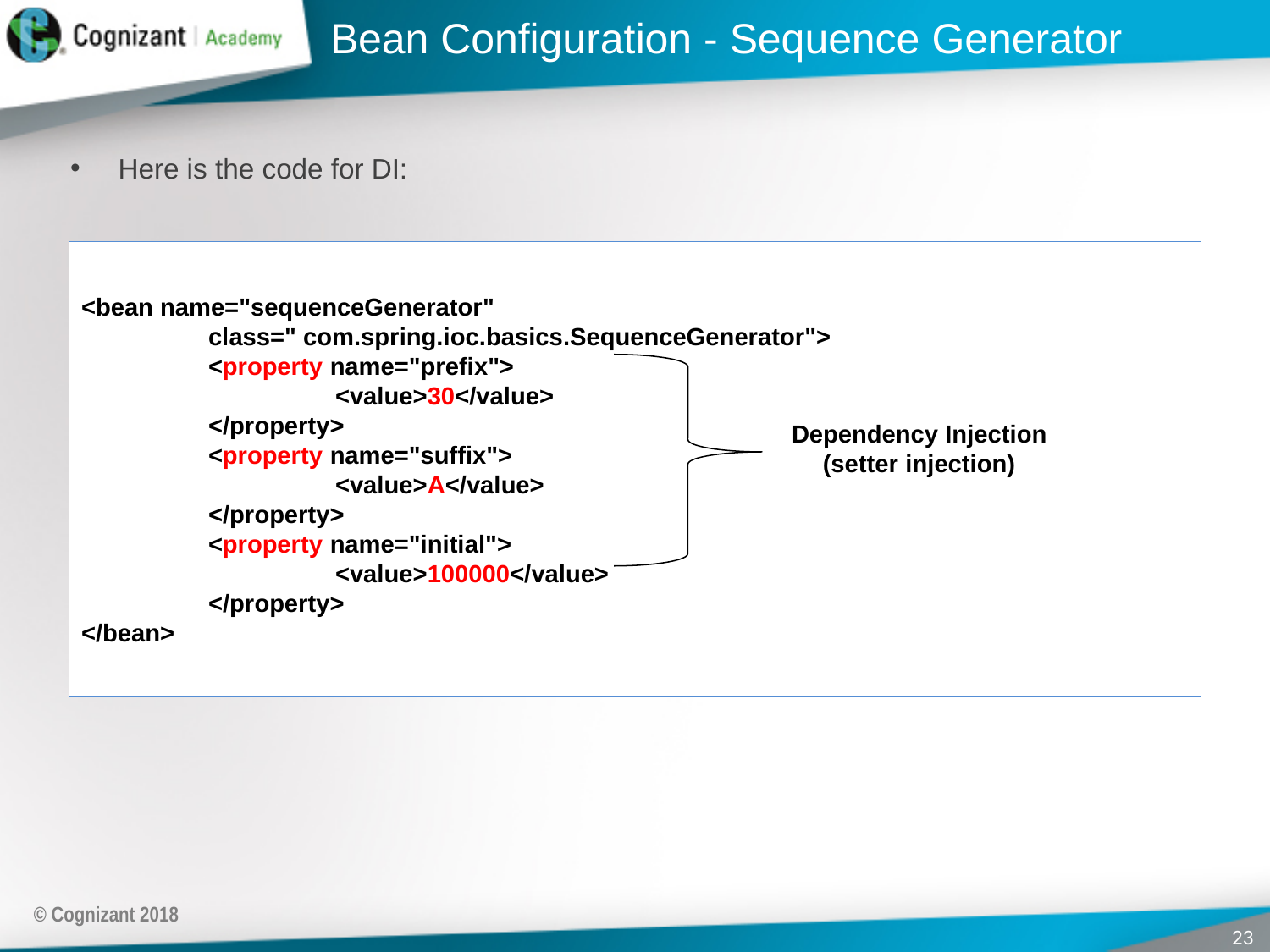

# Bean Configuration - Sequence Generator
Here is the code for DI:
<bean name="sequenceGenerator"
	class=" com.spring.ioc.basics.SequenceGenerator">
	<property name="prefix">
		<value>30</value>
	</property>
	<property name="suffix">
		<value>A</value>
	</property>
	<property name="initial">
		<value>100000</value>
	</property>
</bean>

Dependency Injection
(setter injection)
© Cognizant 2018
23